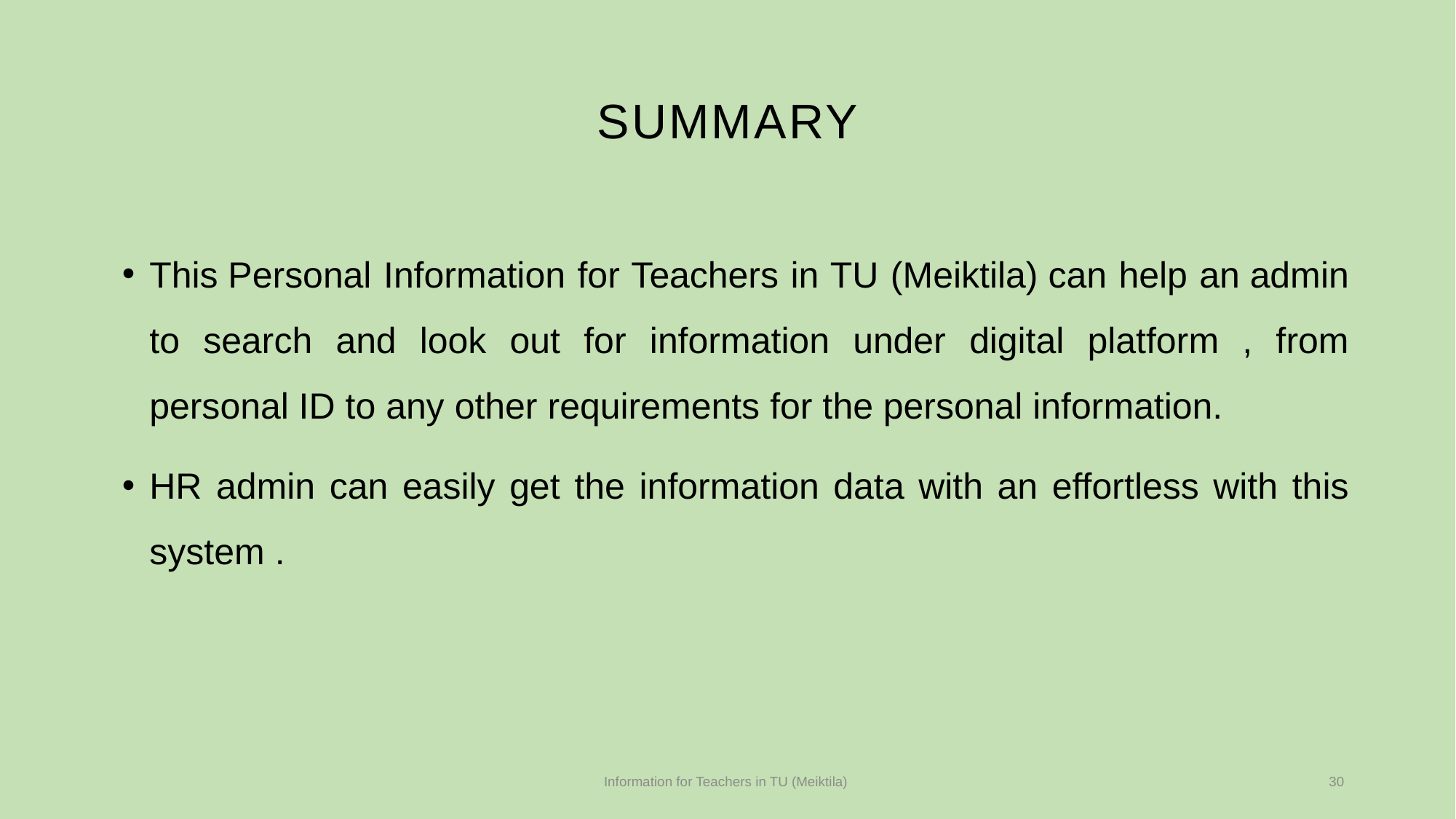

# SUMMARY
This Personal Information for Teachers in TU (Meiktila) can help an admin to search and look out for information under digital platform , from personal ID to any other requirements for the personal information.
HR admin can easily get the information data with an effortless with this system .
Information for Teachers in TU (Meiktila)
30